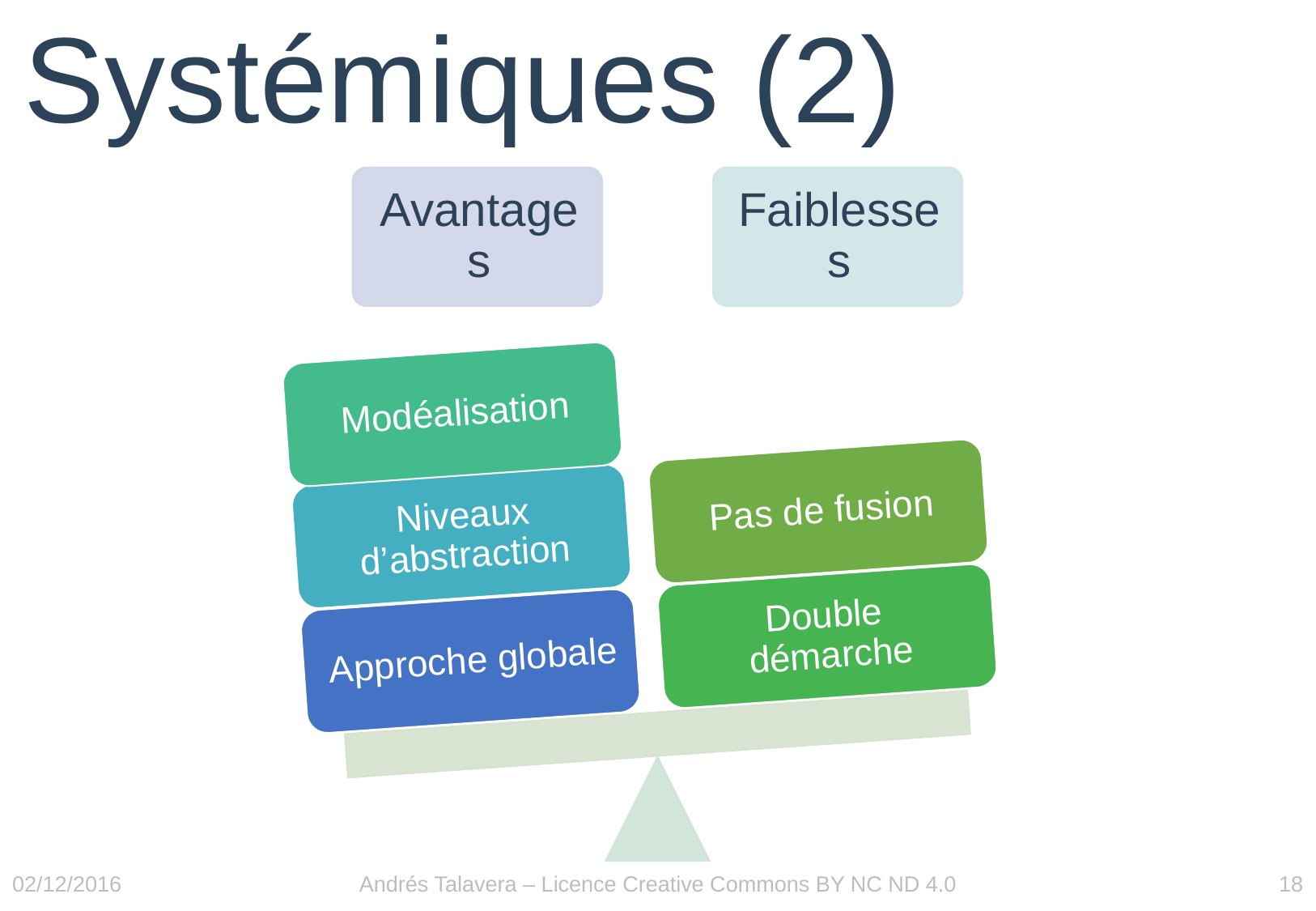

# Systémiques (2)
Avantages
Faiblesses
Approche globale
Niveaux d’abstraction
Modéalisation
Double
démarche
Pas de fusion
02/12/2016
Andrés Talavera – Licence Creative Commons BY NC ND 4.0
18